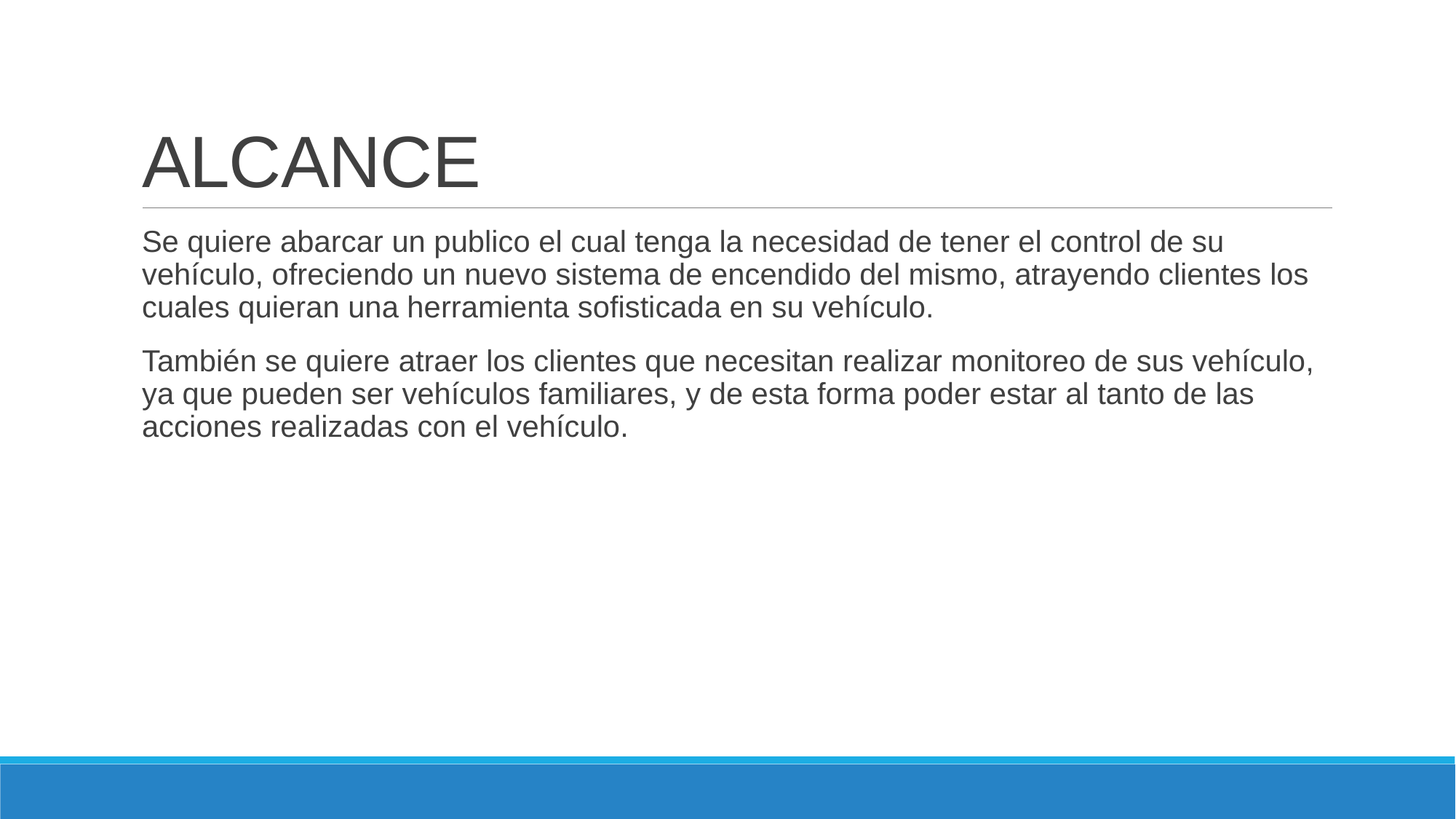

# ALCANCE
Se quiere abarcar un publico el cual tenga la necesidad de tener el control de su vehículo, ofreciendo un nuevo sistema de encendido del mismo, atrayendo clientes los cuales quieran una herramienta sofisticada en su vehículo.
También se quiere atraer los clientes que necesitan realizar monitoreo de sus vehículo, ya que pueden ser vehículos familiares, y de esta forma poder estar al tanto de las acciones realizadas con el vehículo.